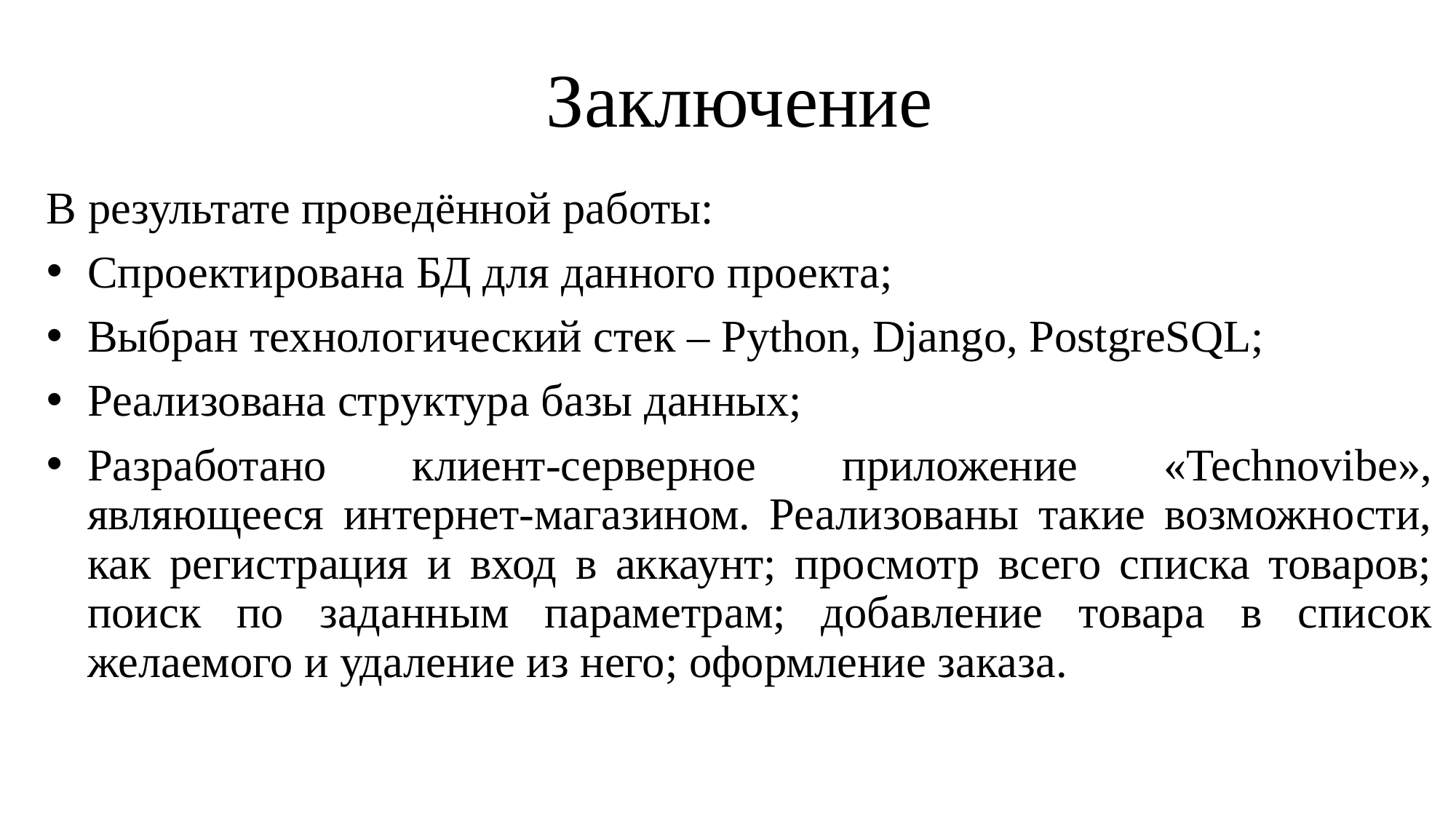

# Заключение
В результате проведённой работы:
Спроектирована БД для данного проекта;
Выбран технологический стек – Python, Django, PostgreSQL;
Реализована структура базы данных;
Разработано клиент-серверное приложение «Technovibe», являющееся интернет-магазином. Реализованы такие возможности, как регистрация и вход в аккаунт; просмотр всего списка товаров; поиск по заданным параметрам; добавление товара в список желаемого и удаление из него; оформление заказа.